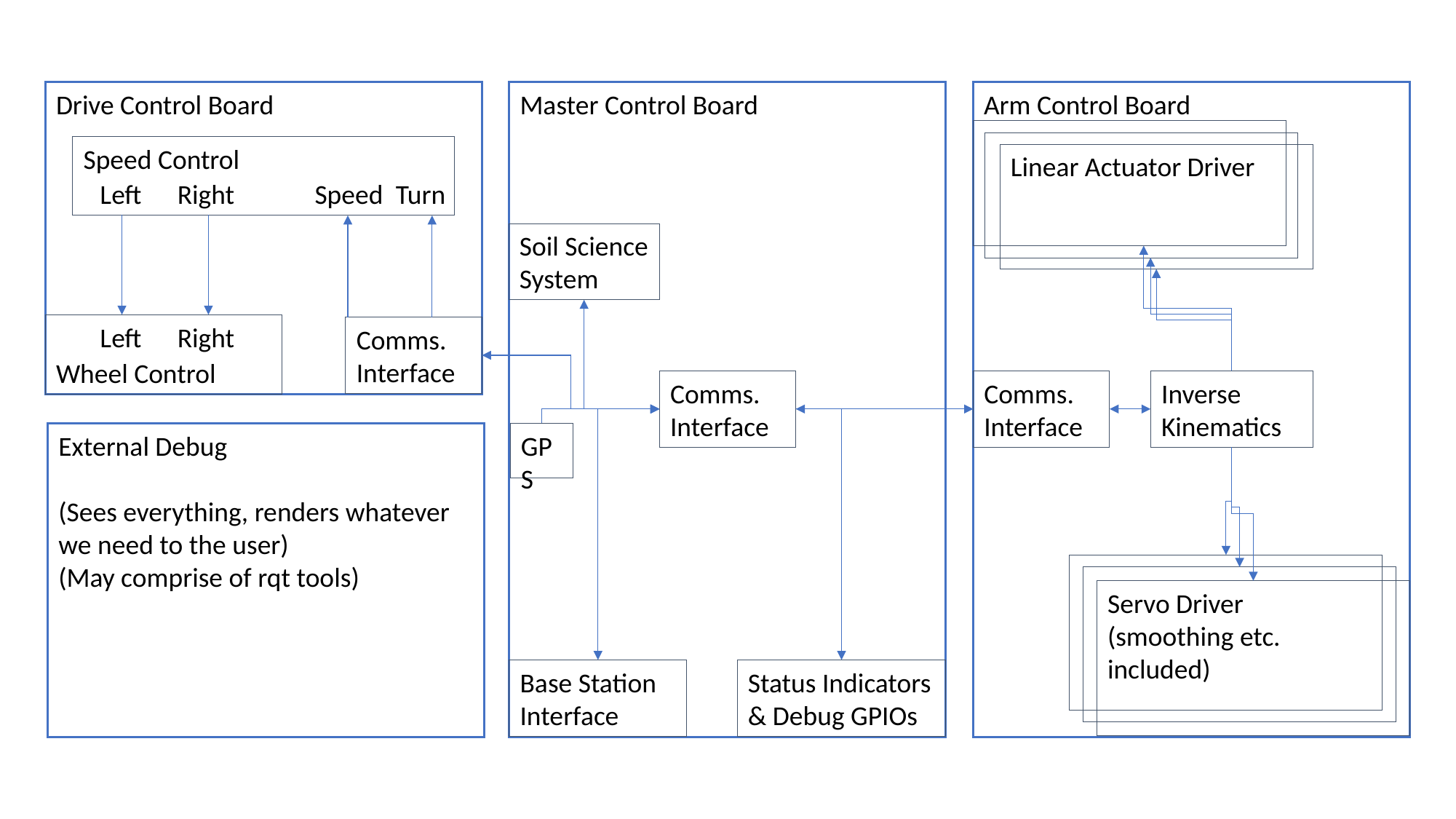

Master Control Board
Arm Control Board
Drive Control Board

Speed Control
Linear Actuator Driver
Left
Right
Speed
Turn
Soil Science System
Wheel Control
Left
Right
Comms. Interface
Comms. Interface
Inverse Kinematics
Comms. Interface
GPS
External Debug

(Sees everything, renders whatever we need to the user)
(May comprise of rqt tools)

Servo Driver
(smoothing etc.
included)
Status Indicators & Debug GPIOs
Base Station Interface